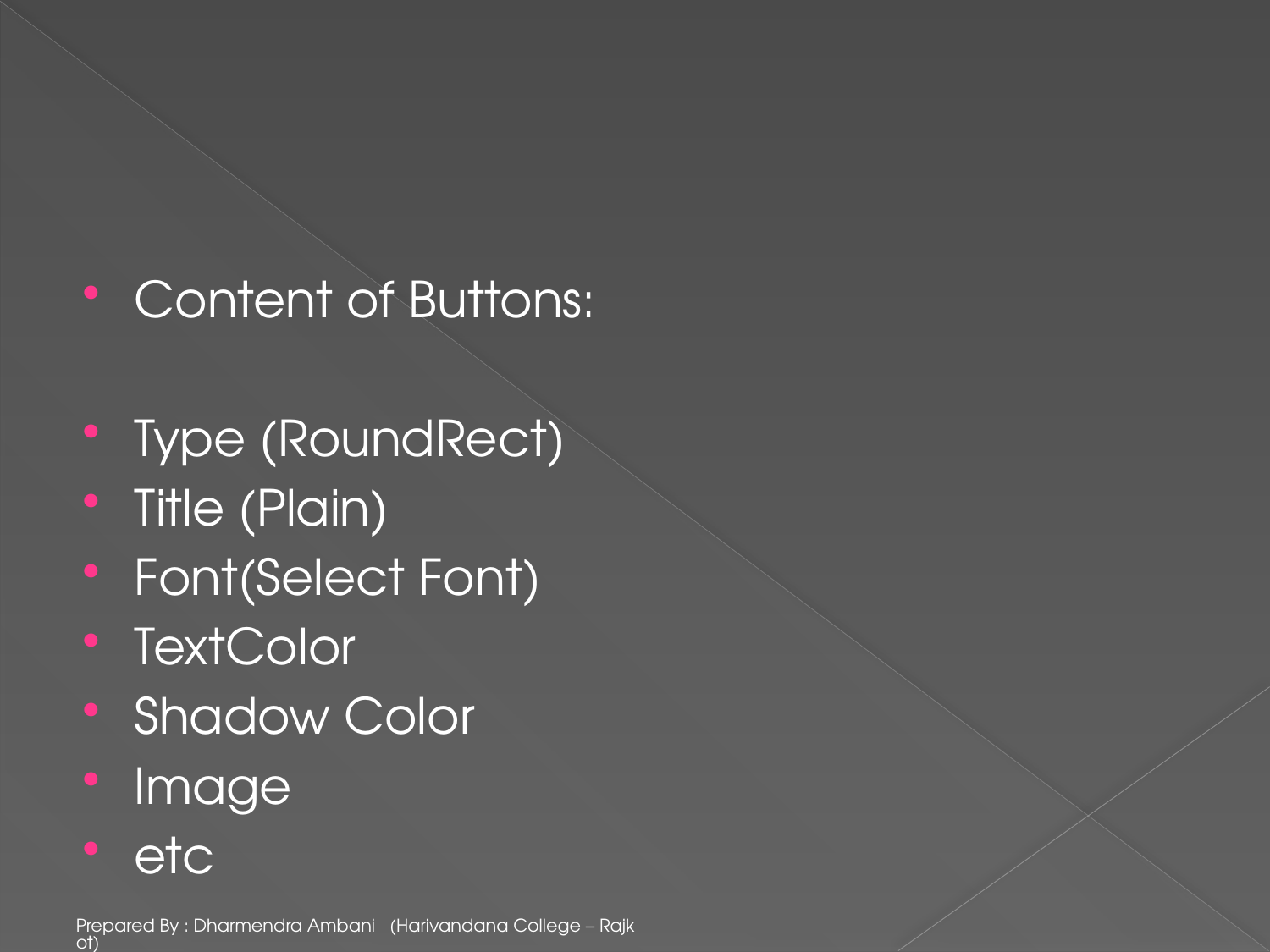

#
Content of Buttons:

Type (RoundRect)
Title (Plain)
Font(Select Font)
TextColor
Shadow Color
Image
etc
Prepared By : Dharmendra Ambani   (Harivandana College – Rajkot)